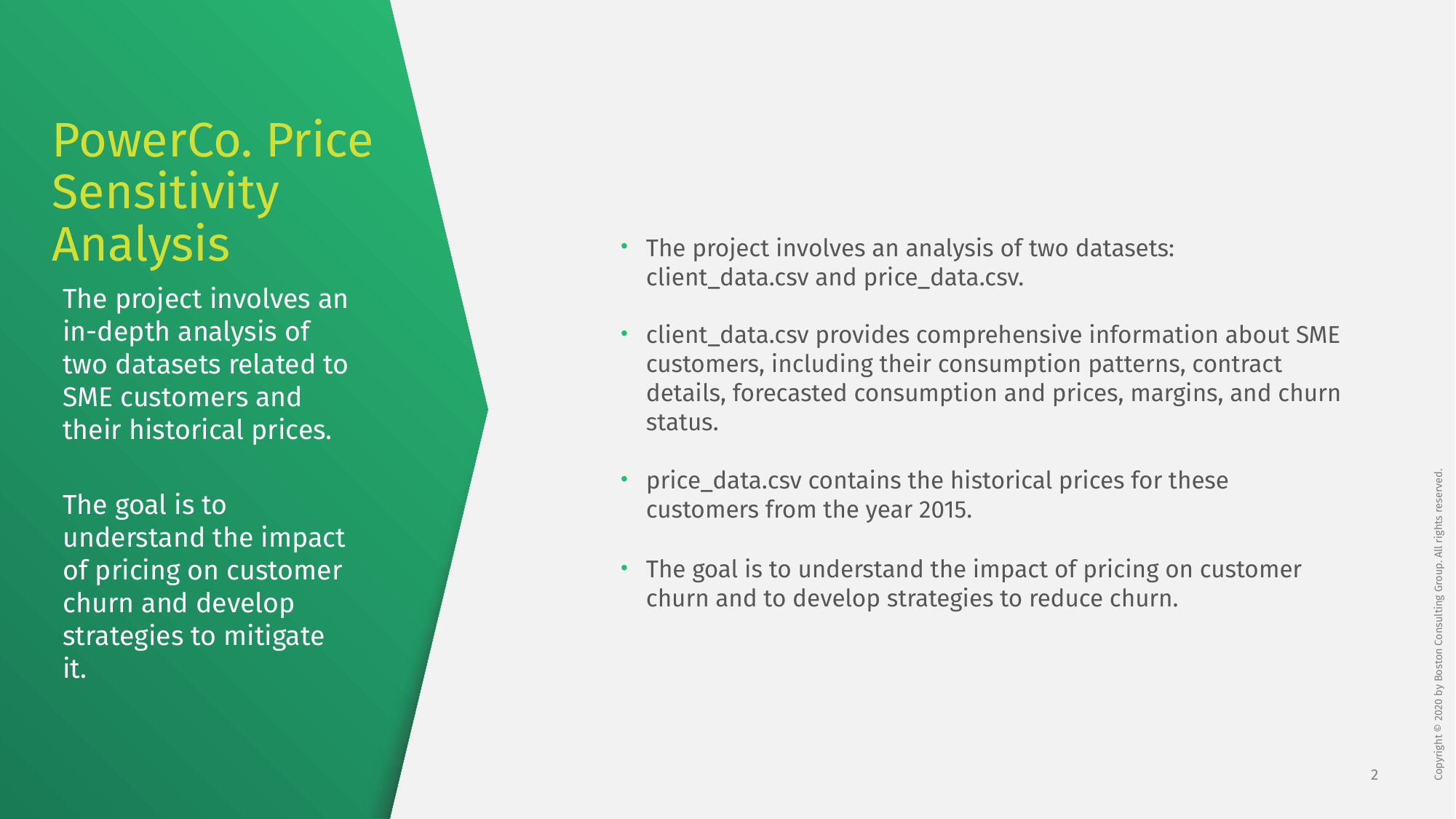

# PowerCo. Price Sensitivity Analysis

The project involves an analysis of two datasets: client_data.csv and price_data.csv.

client_data.csv provides comprehensive information about SME customers, including their consumption patterns, contract details, forecasted consumption and prices, margins, and churn status.

price_data.csv contains the historical prices for these customers from the year 2015.

The goal is to understand the impact of pricing on customer churn and to develop strategies to reduce churn.
The project involves an in-depth analysis of two datasets related to SME customers and their historical prices.

The goal is to understand the impact of pricing on customer churn and develop strategies to mitigate it.